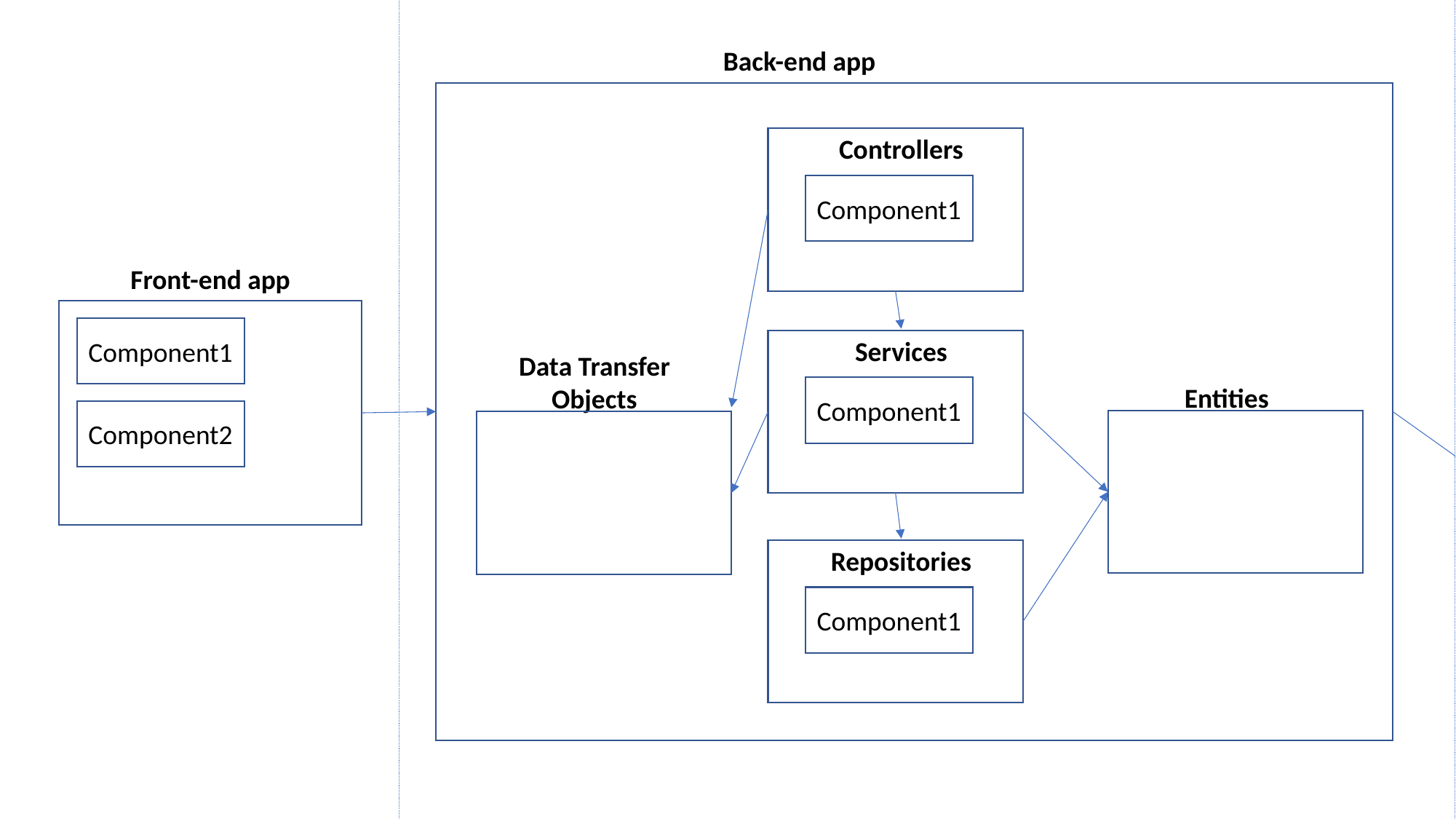

Back-end app

Controllers

Component1
Front-end app

Component1
Component2
Database
Services

Component1
Data Transfer Objects

Entities

Repositories

Component1
Presentation Tier
Business Tier
Data Tier